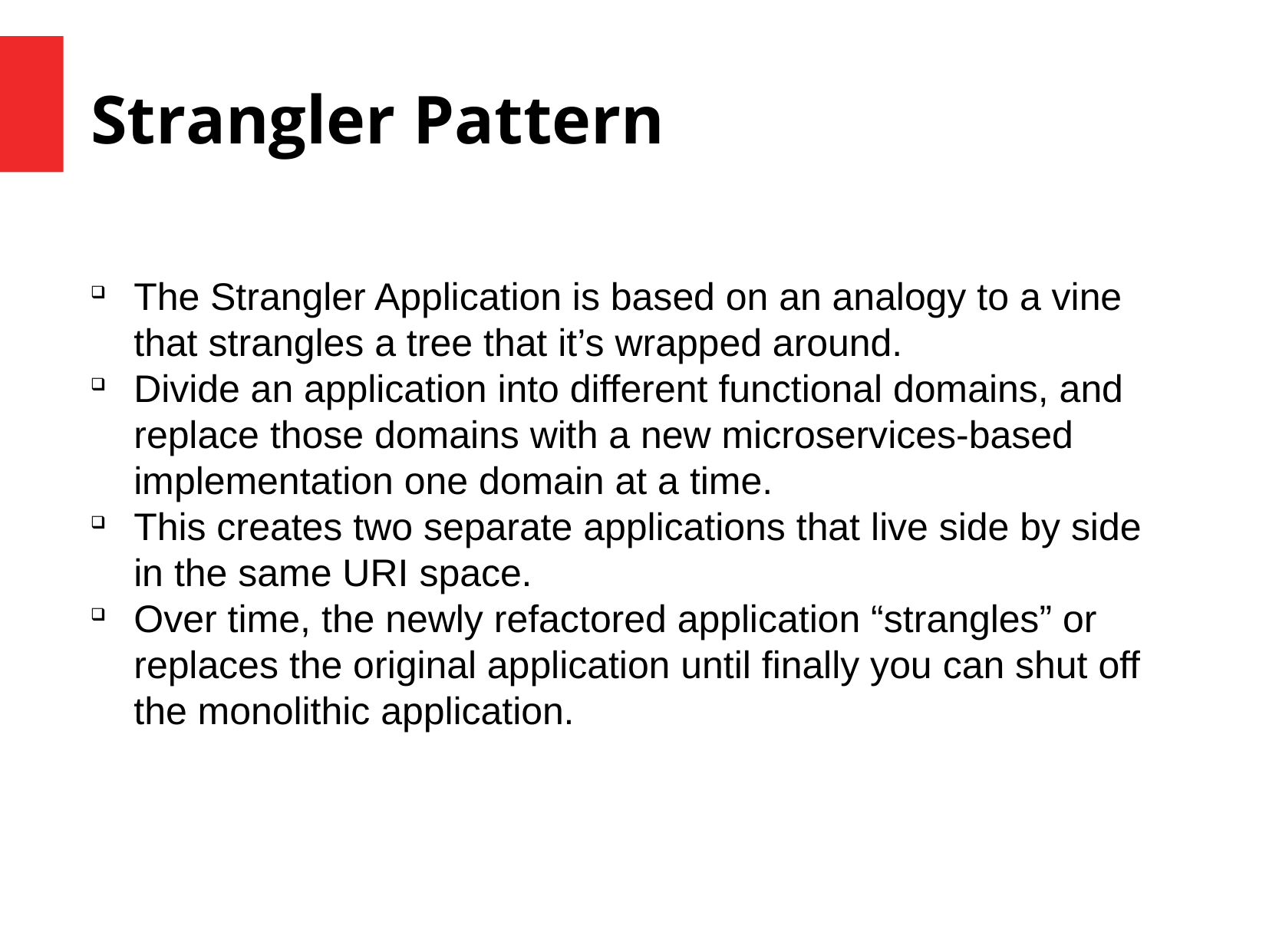

Strangler Pattern
The Strangler Application is based on an analogy to a vine that strangles a tree that it’s wrapped around.
Divide an application into different functional domains, and replace those domains with a new microservices-based implementation one domain at a time.
This creates two separate applications that live side by side in the same URI space.
Over time, the newly refactored application “strangles” or replaces the original application until finally you can shut off the monolithic application.